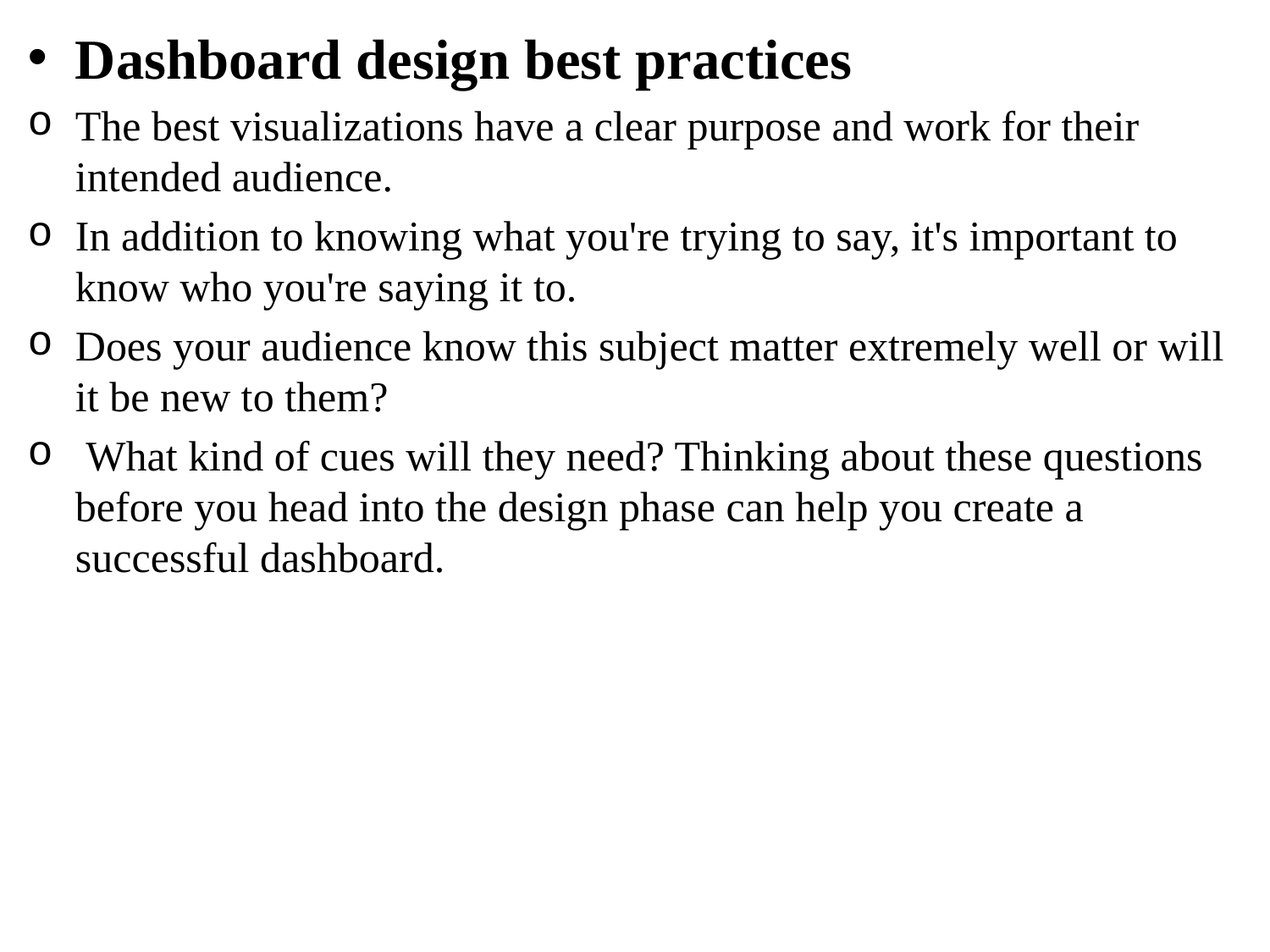

Dashboard design best practices
The best visualizations have a clear purpose and work for their intended audience.
In addition to knowing what you're trying to say, it's important to know who you're saying it to.
Does your audience know this subject matter extremely well or will it be new to them?
 What kind of cues will they need? Thinking about these questions before you head into the design phase can help you create a successful dashboard.